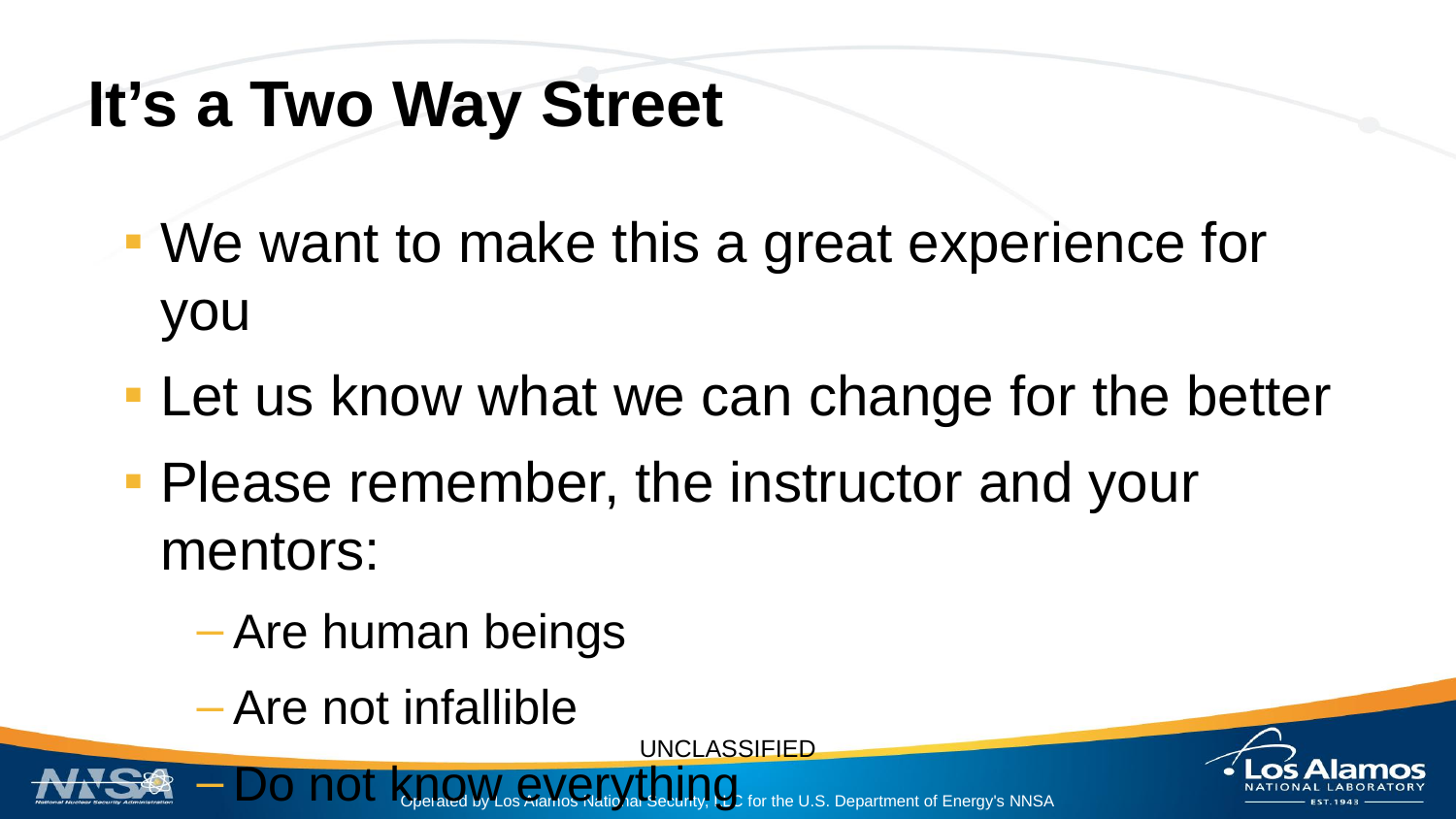

# It’s a Two Way Street
We want to make this a great experience for you
Let us know what we can change for the better
Please remember, the instructor and your mentors:
Are human beings
Are not infallible
Do not know everything